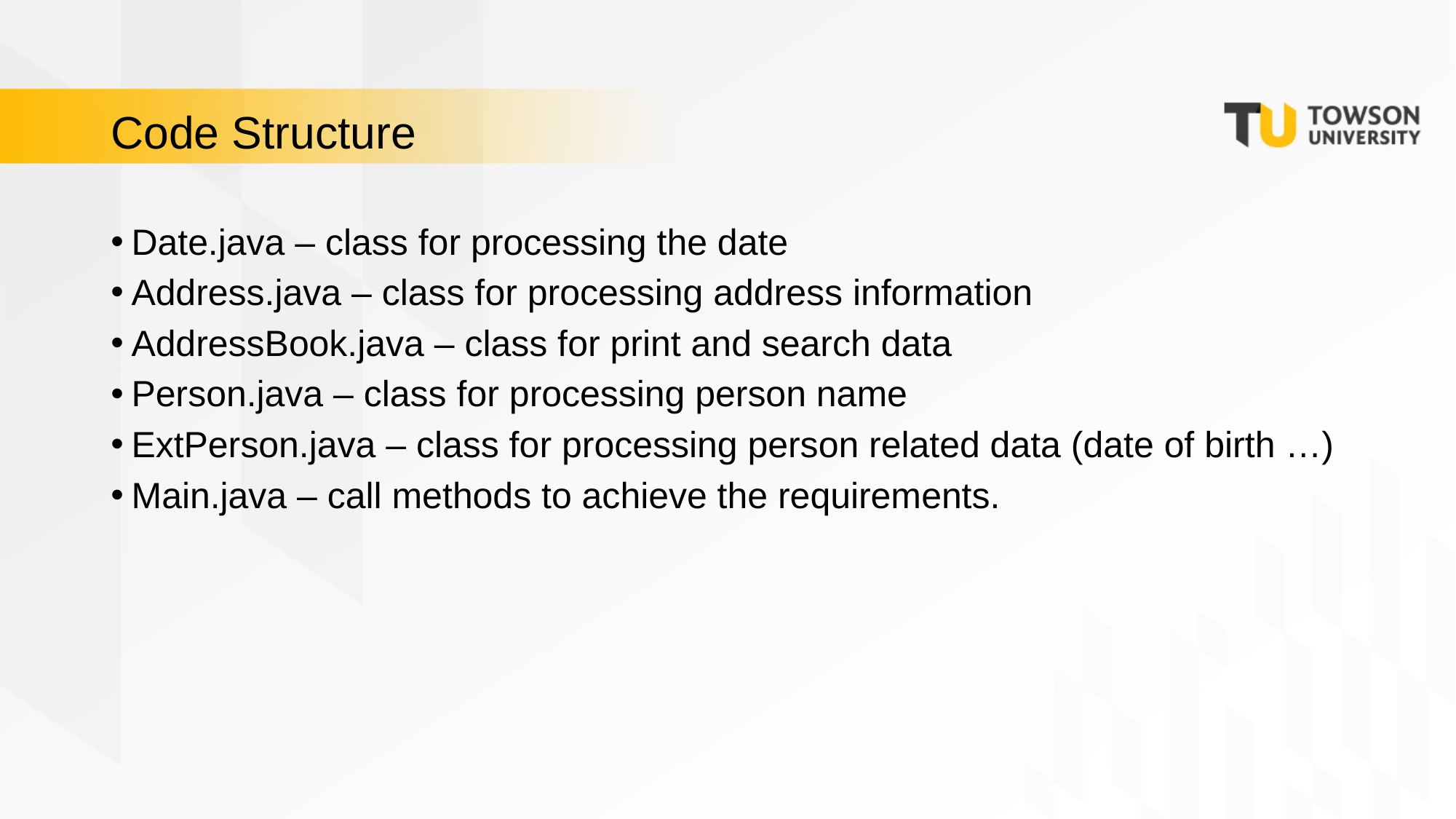

# Code Structure
Date.java – class for processing the date
Address.java – class for processing address information
AddressBook.java – class for print and search data
Person.java – class for processing person name
ExtPerson.java – class for processing person related data (date of birth …)
Main.java – call methods to achieve the requirements.